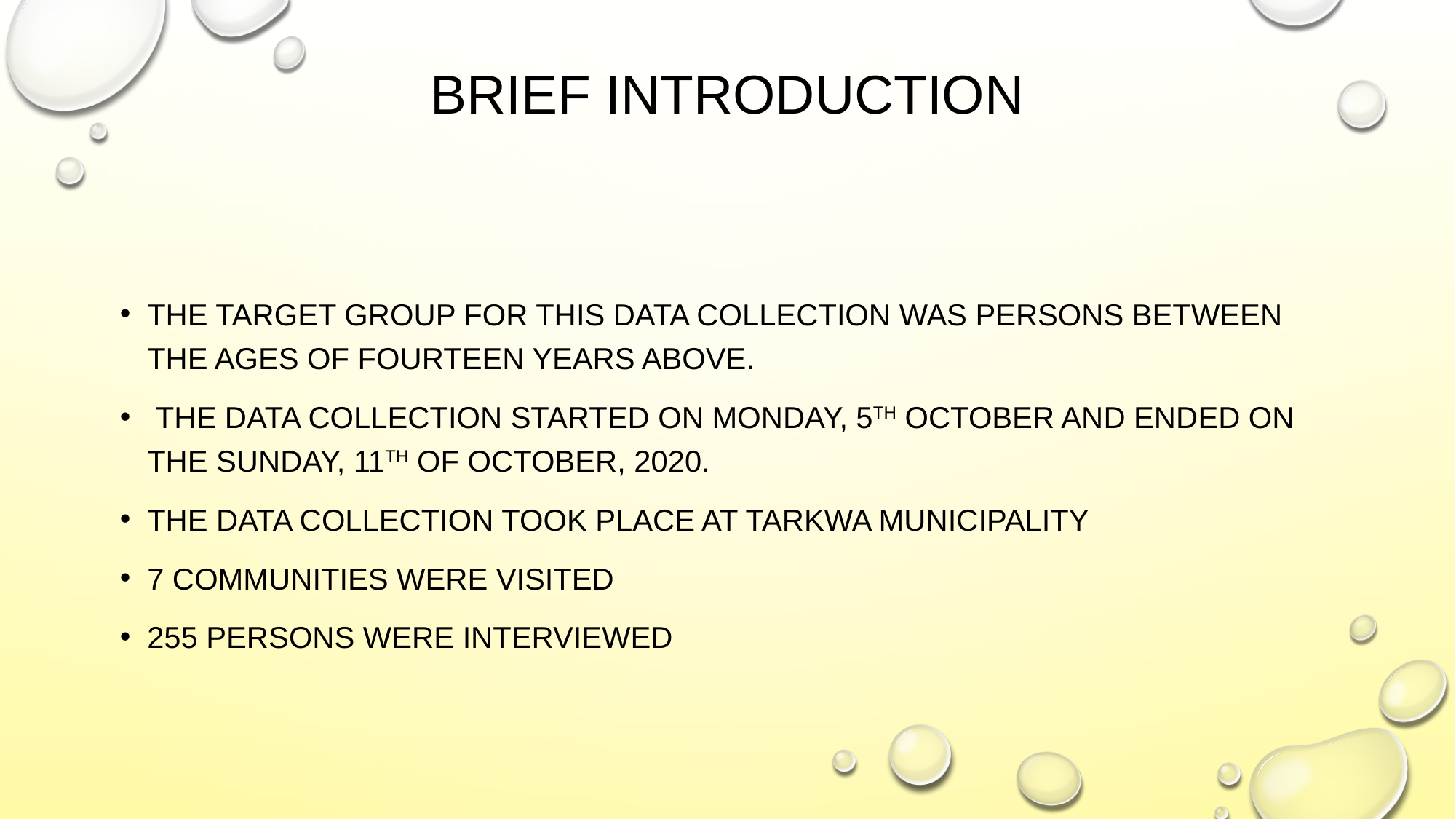

# BRIEF INTRODUCTION
The target group for this Data collection was persons between the ages of fourteen years above.
 The Data collection started on Monday, 5th October and ended on the Sunday, 11th of October, 2020.
The Data collection took place at Tarkwa Municipality
7 communities were visited
255 persons were interviewed